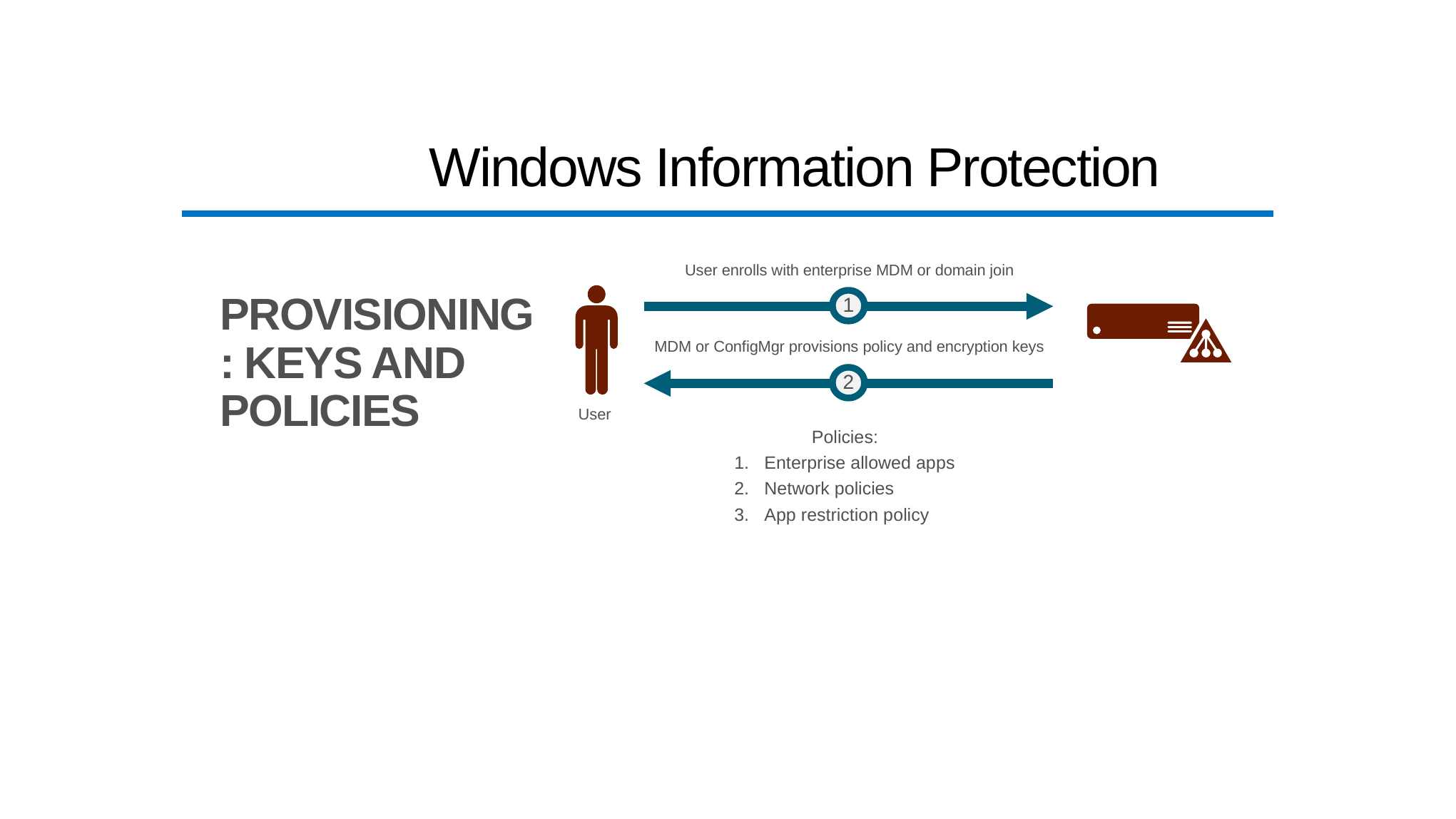

Windows Information Protection

User enrolls with enterprise MDM or domain join
PROVISIONING: KEYS AND POLICIES

User
1

MDM or ConfigMgr provisions policy and encryption keys
2
Policies:
Enterprise allowed apps
Network policies
App restriction policy